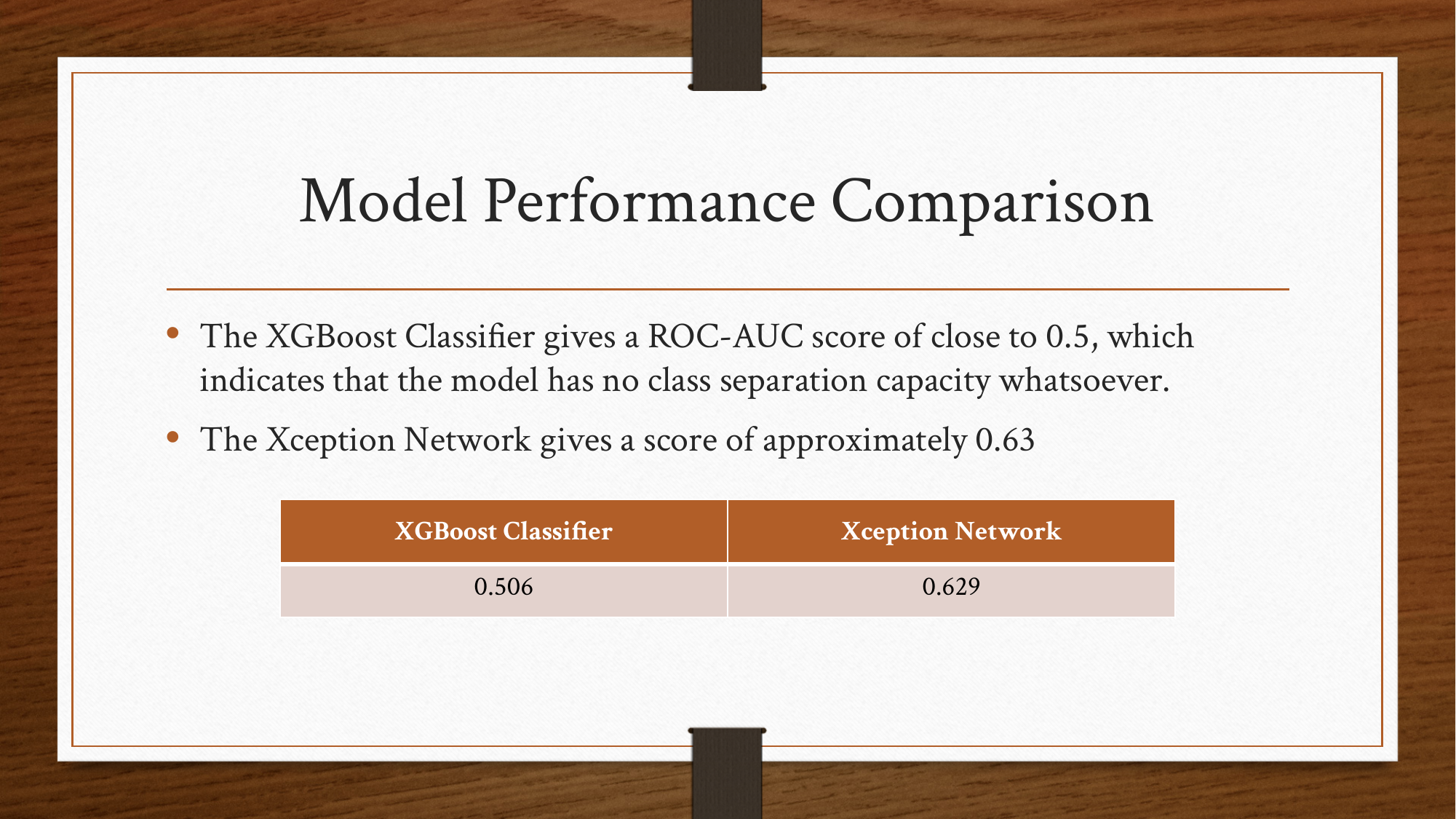

# Model Performance Comparison
The XGBoost Classifier gives a ROC-AUC score of close to 0.5, which indicates that the model has no class separation capacity whatsoever.
The Xception Network gives a score of approximately 0.63
| XGBoost Classifier | Xception Network |
| --- | --- |
| 0.506 | 0.629 |